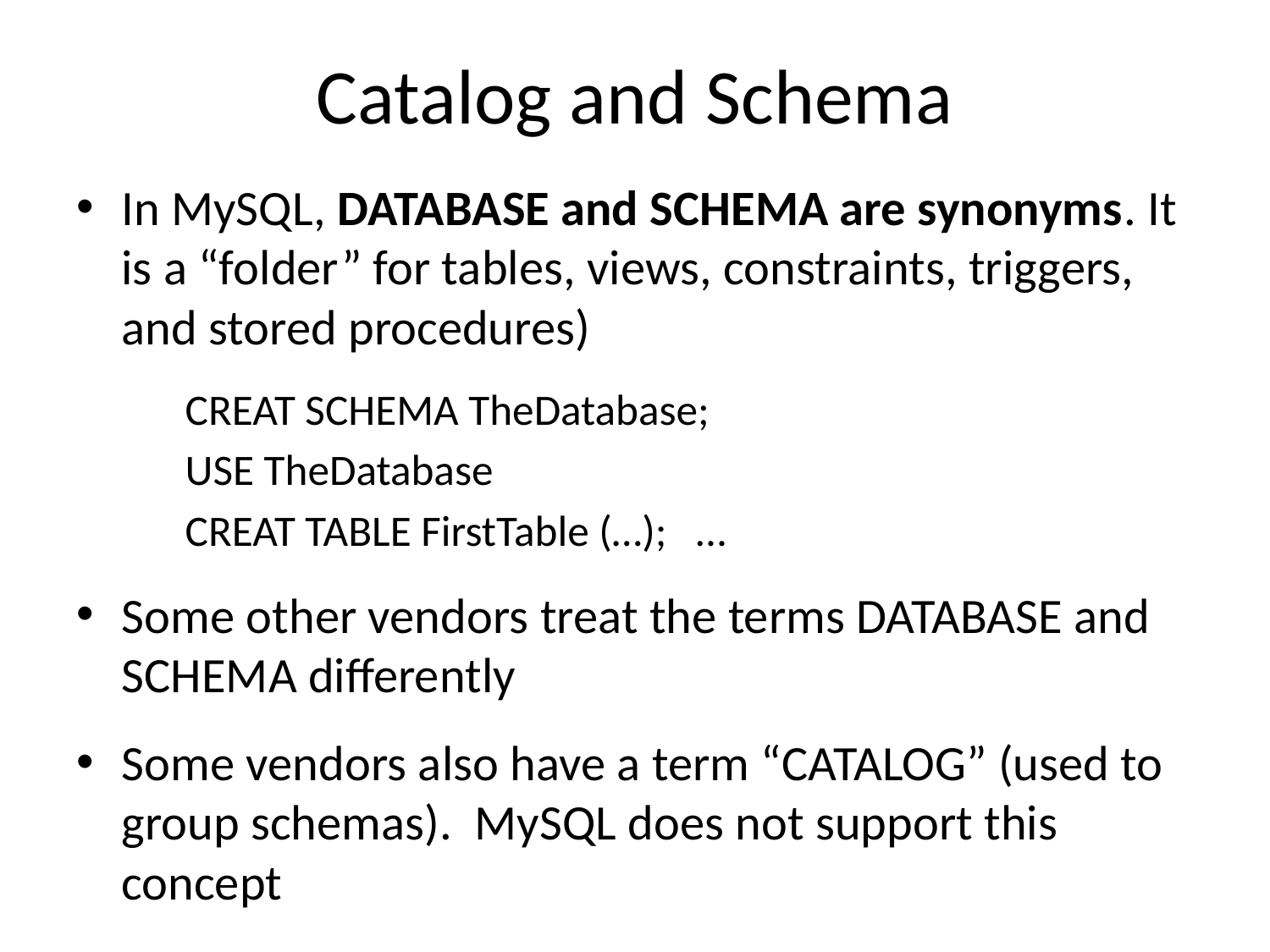

# Catalog and Schema
In MySQL, DATABASE and SCHEMA are synonyms. It is a “folder” for tables, views, constraints, triggers, and stored procedures)
     CREAT SCHEMA TheDatabase;
     USE TheDatabase
     CREAT TABLE FirstTable (…);   …
Some other vendors treat the terms DATABASE and SCHEMA differently
Some vendors also have a term “CATALOG” (used to group schemas).  MySQL does not support this concept